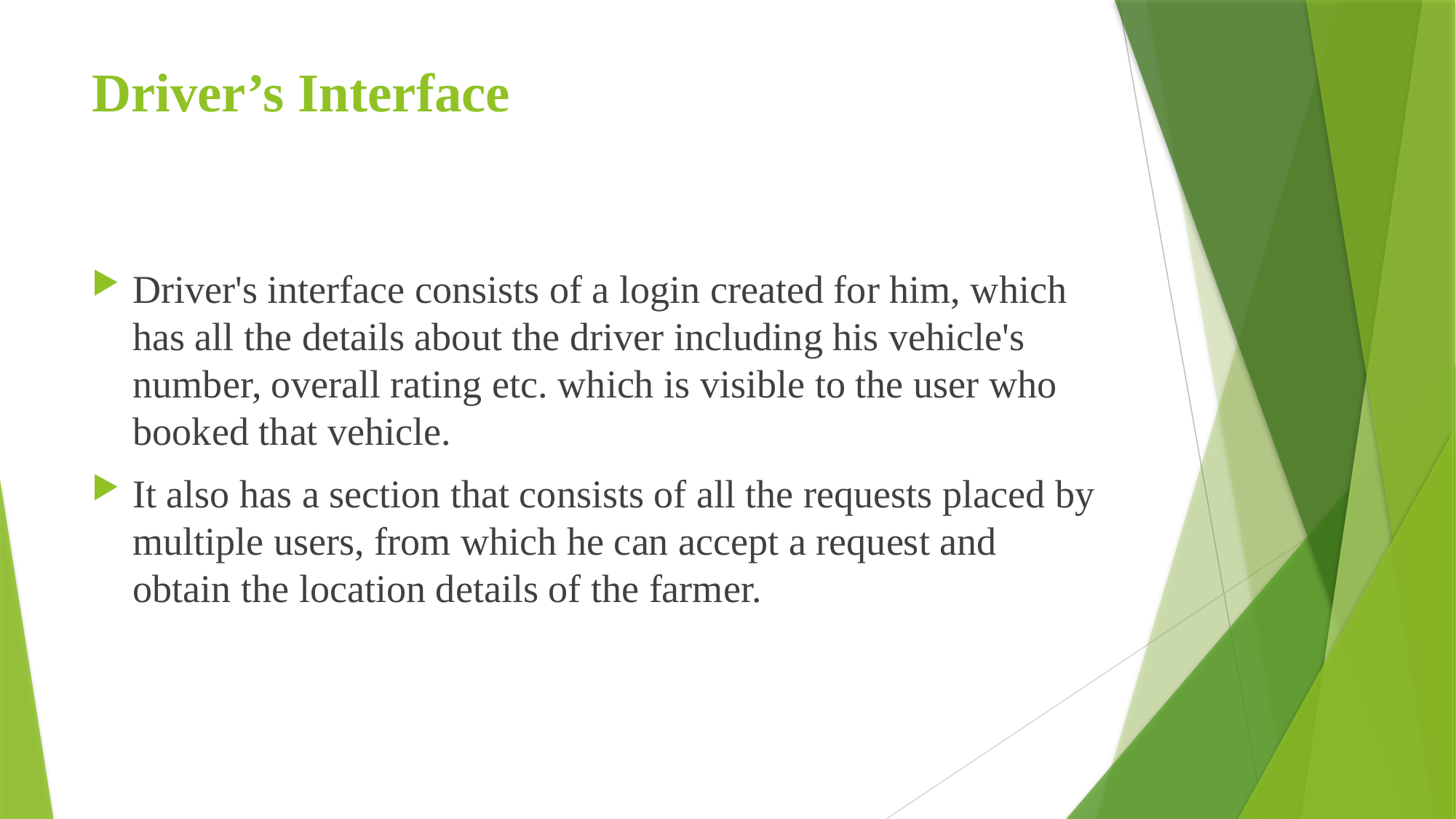

# Driver’s Interface
Driver's interface consists of a login created for him, which has all the details about the driver including his vehicle's number, overall rating etc. which is visible to the user who booked that vehicle.
It also has a section that consists of all the requests placed by multiple users, from which he can accept a request and obtain the location details of the farmer.